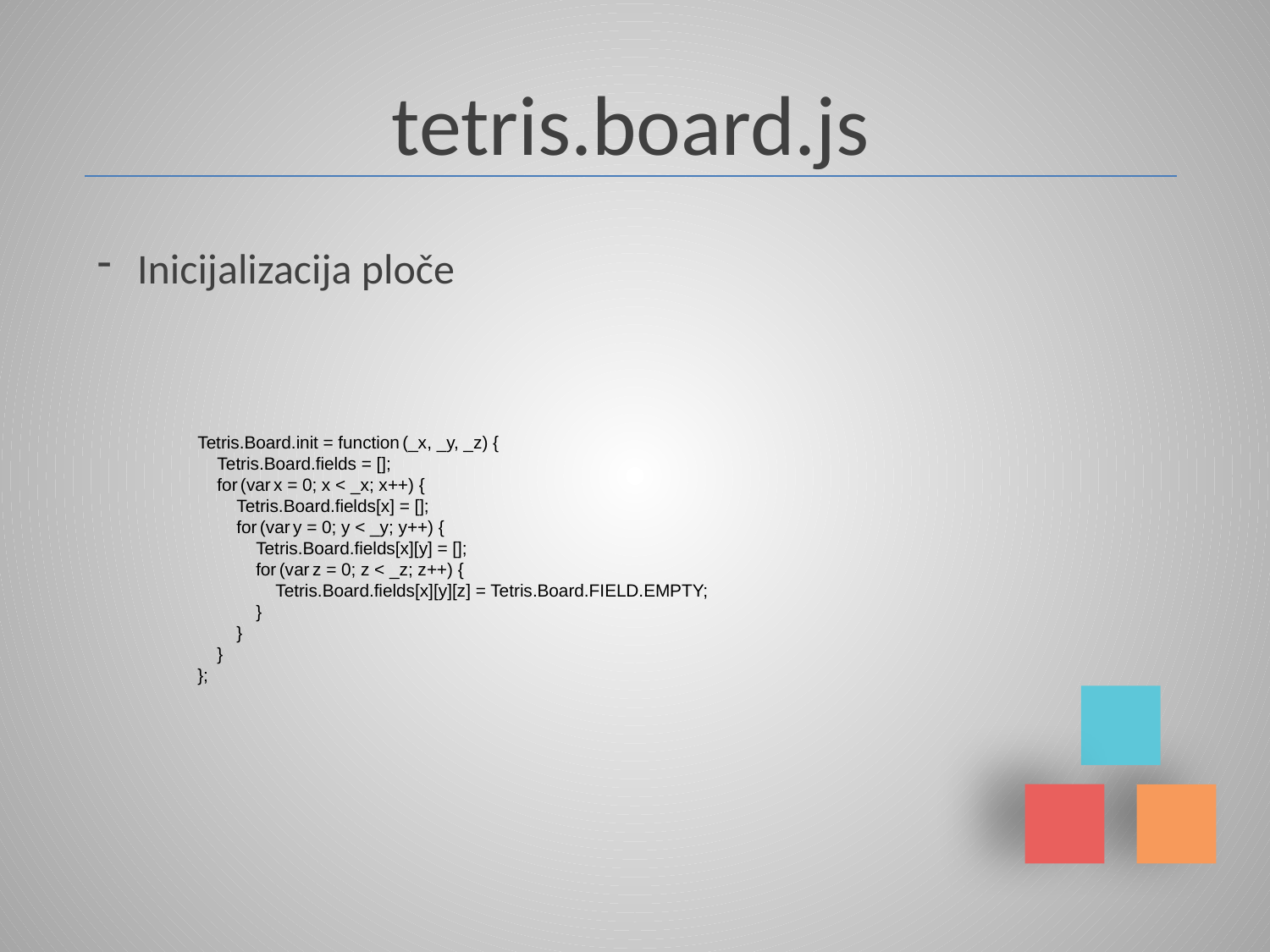

tetris.board.js
Inicijalizacija ploče

Tetris.Board.init = function (_x, _y, _z) {
    Tetris.Board.fields = [];
    for (var x = 0; x < _x; x++) {
        Tetris.Board.fields[x] = [];
        for (var y = 0; y < _y; y++) {
            Tetris.Board.fields[x][y] = [];
            for (var z = 0; z < _z; z++) {
                Tetris.Board.fields[x][y][z] = Tetris.Board.FIELD.EMPTY;
            }
        }
    }
};